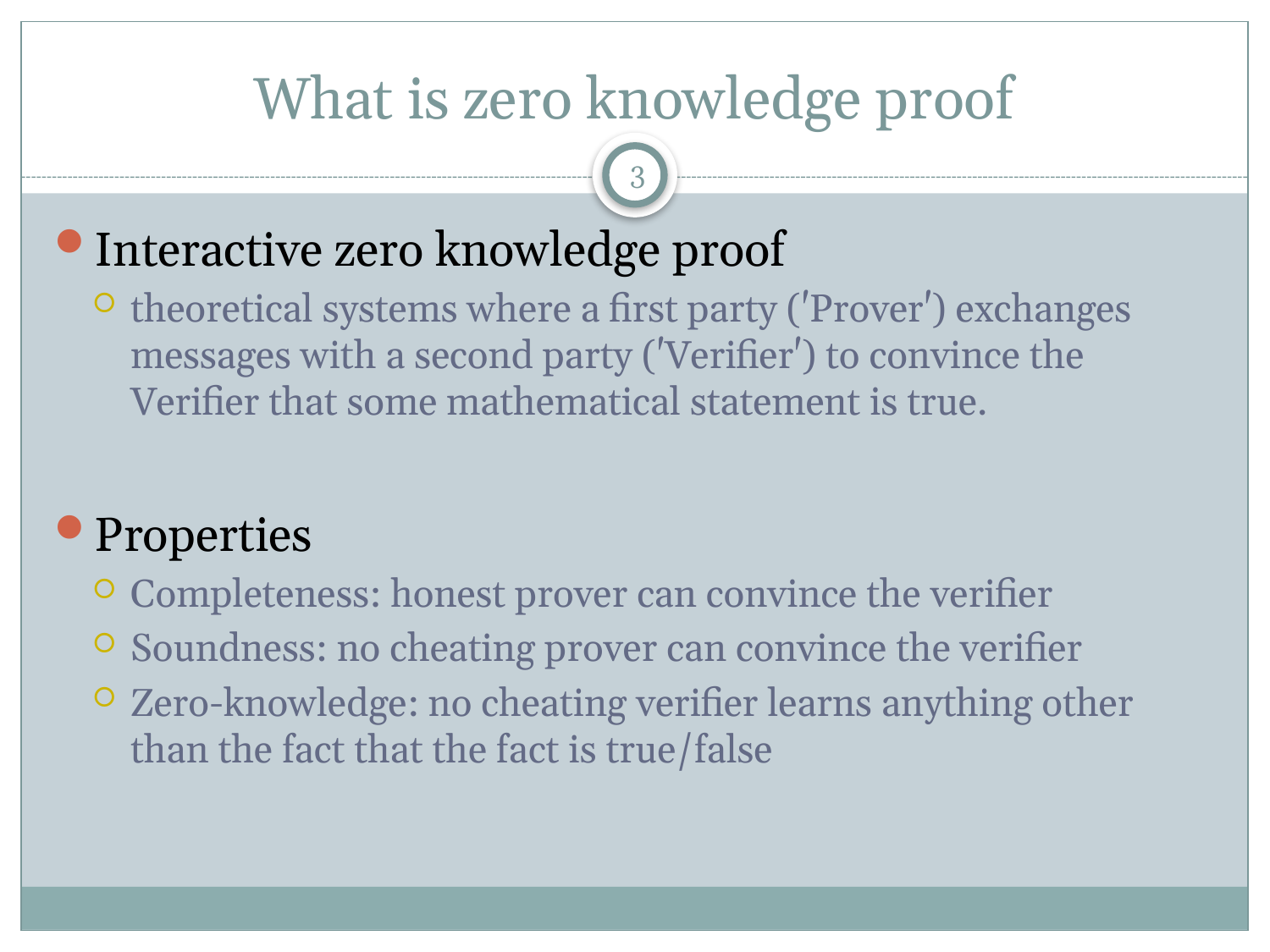

# What is zero knowledge proof
3
Interactive zero knowledge proof
theoretical systems where a first party ('Prover') exchanges messages with a second party ('Verifier') to convince the Verifier that some mathematical statement is true.

Properties
Completeness: honest prover can convince the verifier
Soundness: no cheating prover can convince the verifier
Zero-knowledge: no cheating verifier learns anything other than the fact that the fact is true/false